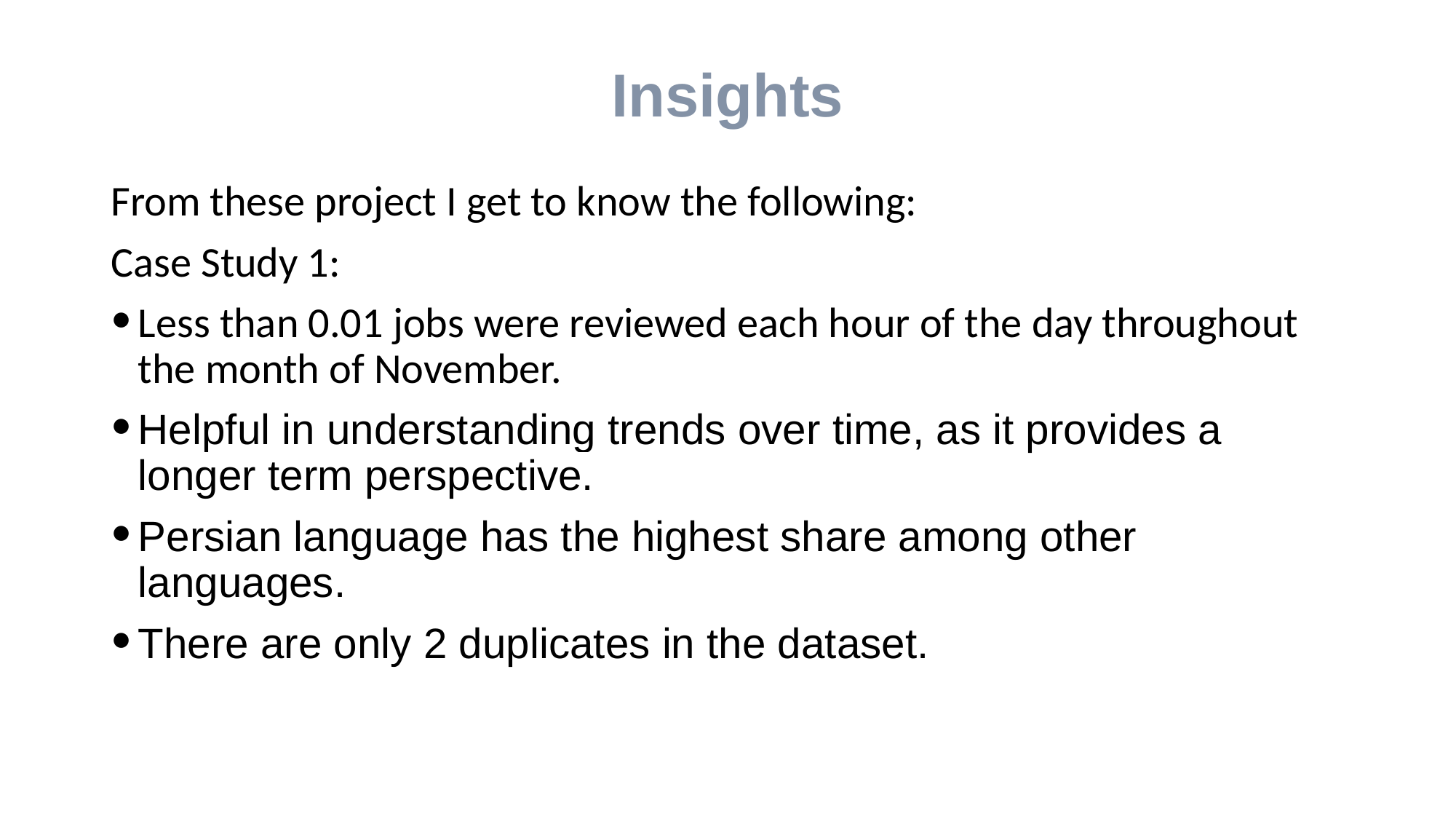

# Insights
From these project I get to know the following:
Case Study 1:
Less than 0.01 jobs were reviewed each hour of the day throughout the month of November.
Helpful in understanding trends over time, as it provides a longer term perspective.
Persian language has the highest share among other languages.
There are only 2 duplicates in the dataset.